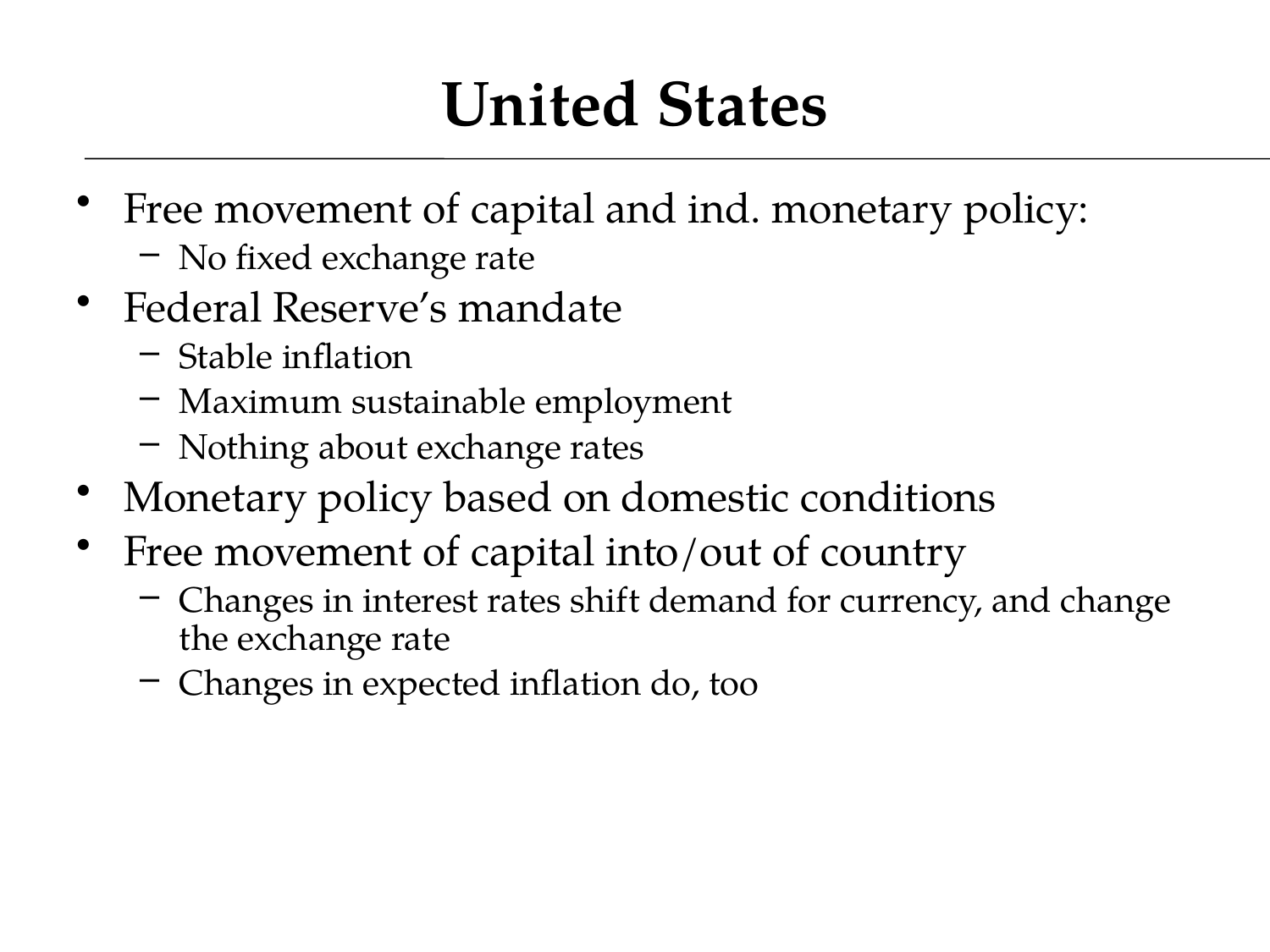

# United States
Free movement of capital and ind. monetary policy:
No fixed exchange rate
Federal Reserve’s mandate
Stable inflation
Maximum sustainable employment
Nothing about exchange rates
Monetary policy based on domestic conditions
Free movement of capital into/out of country
Changes in interest rates shift demand for currency, and change the exchange rate
Changes in expected inflation do, too